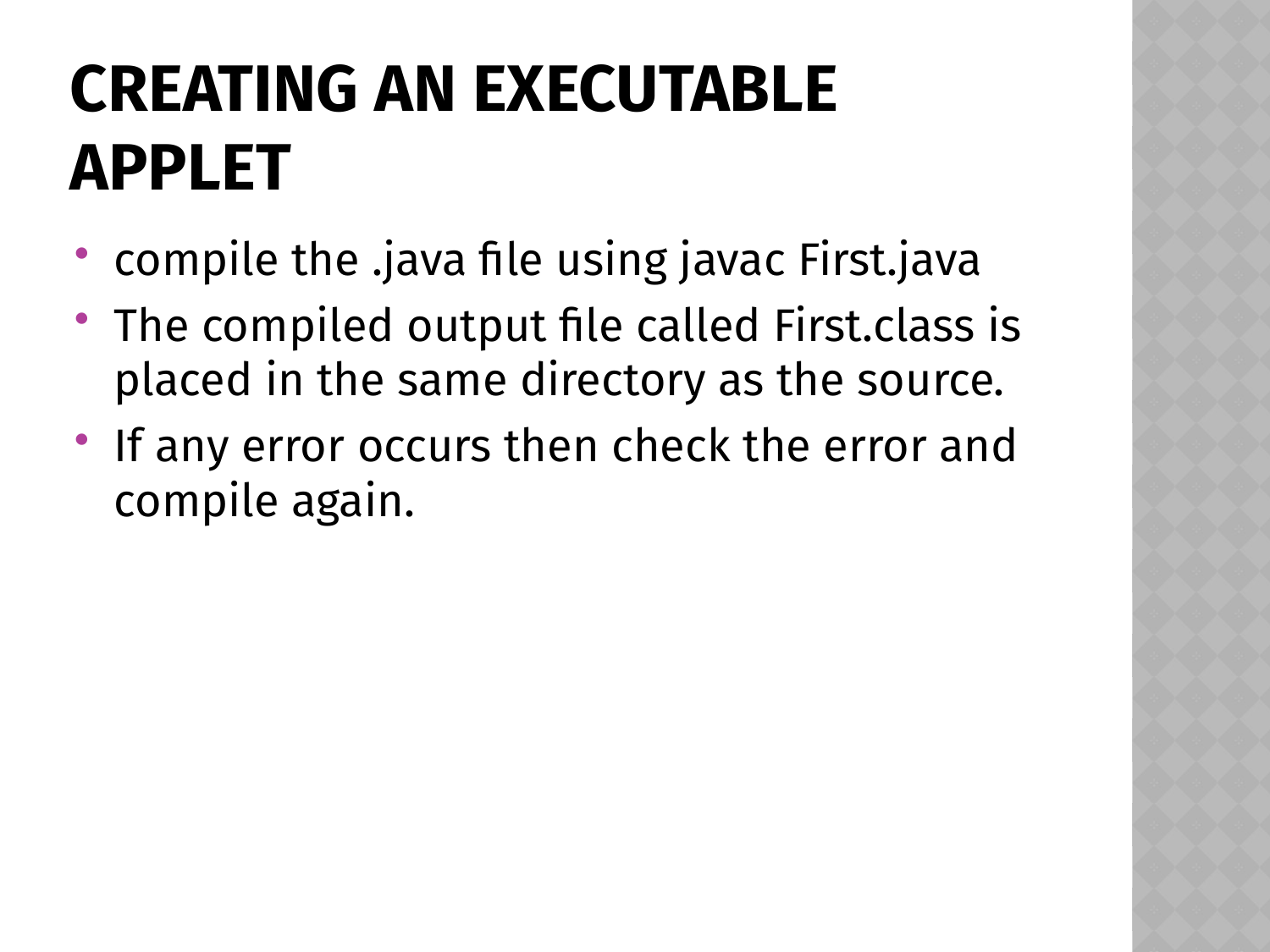

# Creating an executable applet
compile the .java file using javac First.java
The compiled output file called First.class is placed in the same directory as the source.
If any error occurs then check the error and compile again.